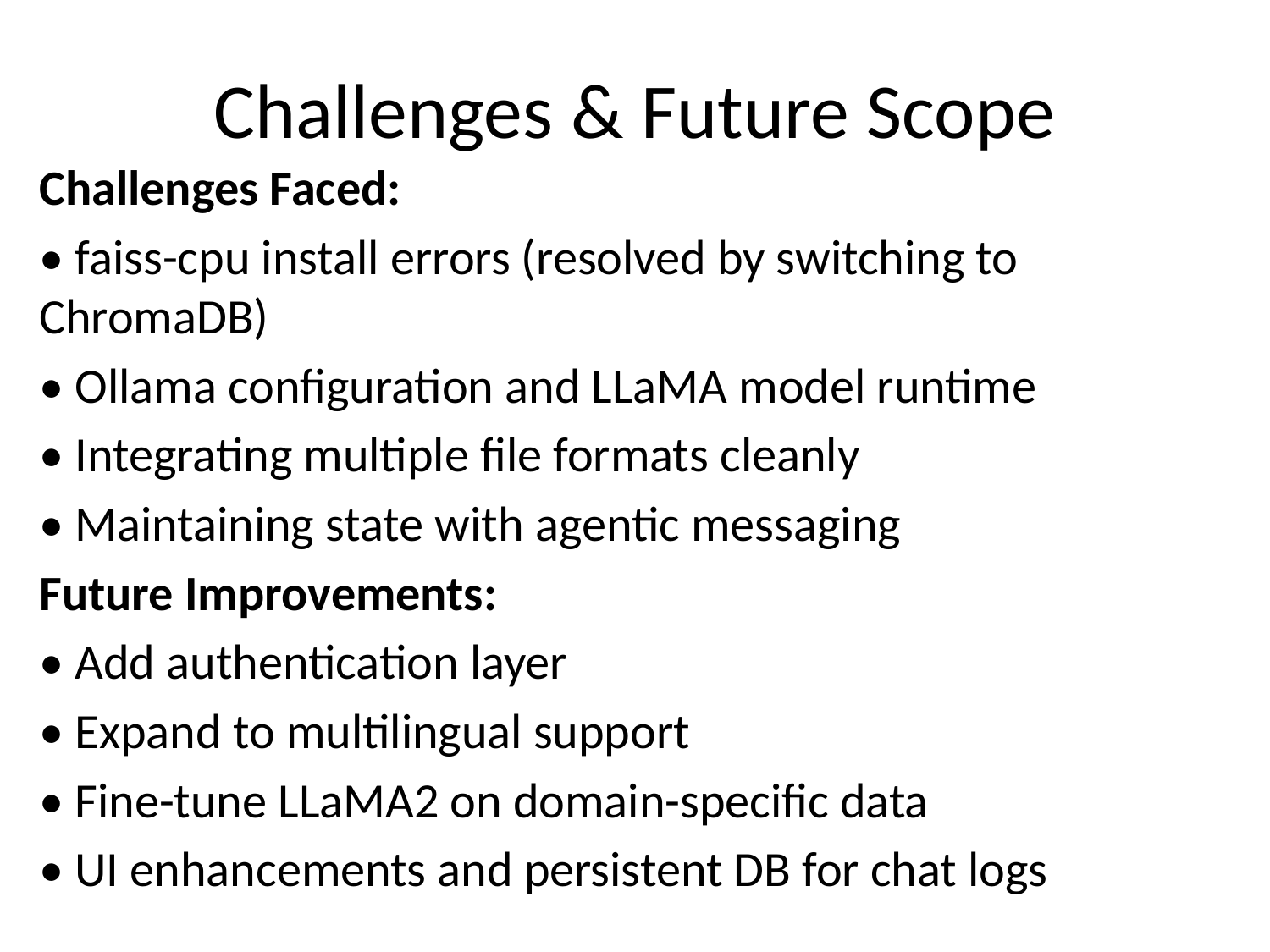

# Challenges & Future Scope
Challenges Faced:
• faiss-cpu install errors (resolved by switching to       ChromaDB)
• Ollama configuration and LLaMA model runtime
• Integrating multiple file formats cleanly
• Maintaining state with agentic messaging
Future Improvements:
• Add authentication layer
• Expand to multilingual support
• Fine-tune LLaMA2 on domain-specific data
• UI enhancements and persistent DB for chat logs